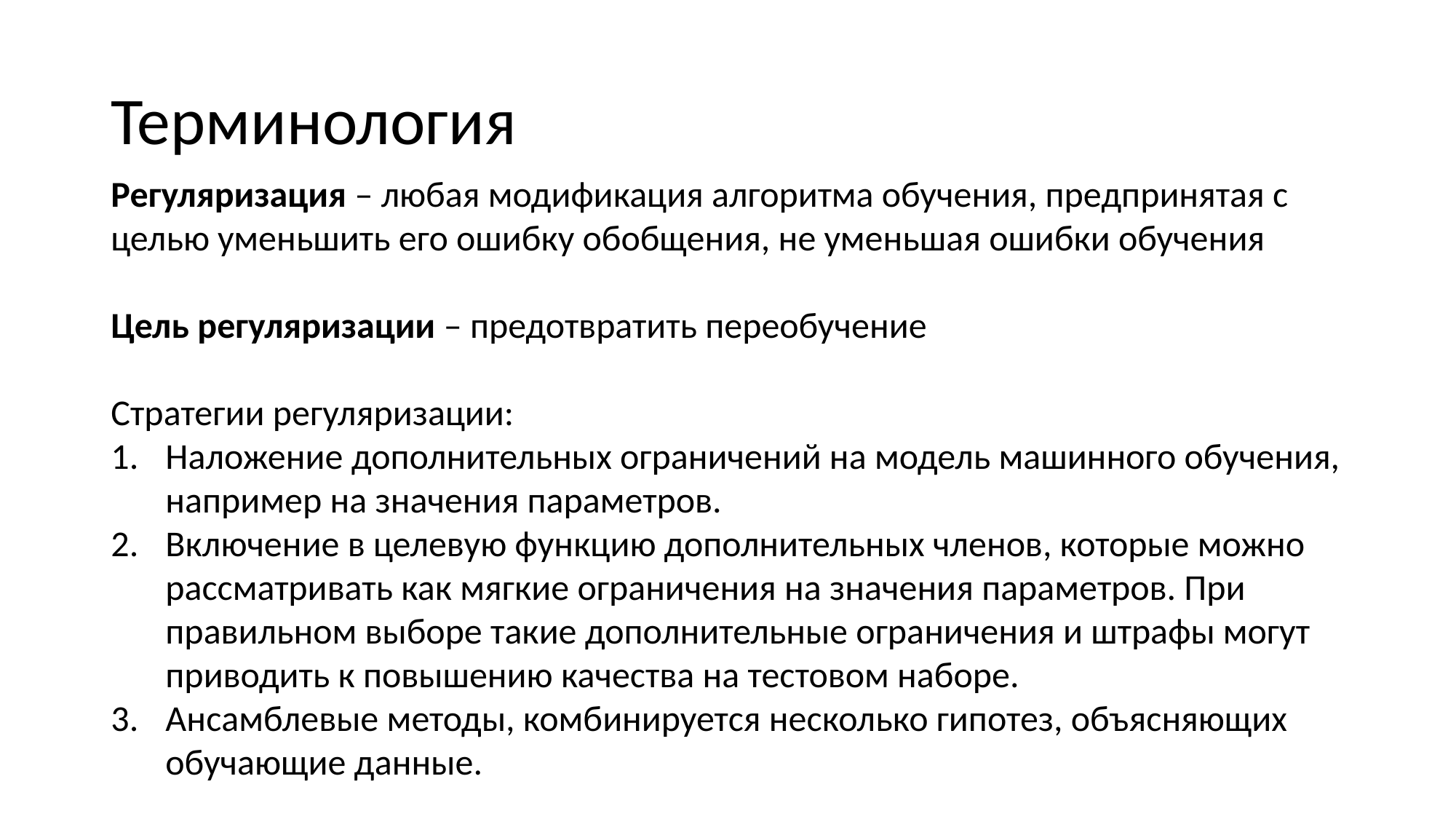

# Терминология
Регуляризация – любая модификация алгоритма обучения, предпринятая с целью уменьшить его ошибку обобщения, не уменьшая ошибки обучения

Цель регуляризации – предотвратить переобучение

Стратегии регуляризации:
Наложение дополнительных ограничений на модель машинного обучения, например на значения параметров.
Включение в целевую функцию дополнительных членов, которые можно рассматривать как мягкие ограничения на значения параметров. При правильном выборе такие дополнительные ограничения и штрафы могут приводить к повышению качества на тестовом наборе.
Ансамблевые методы, комбинируется несколько гипотез, объясняющих обучающие данные.